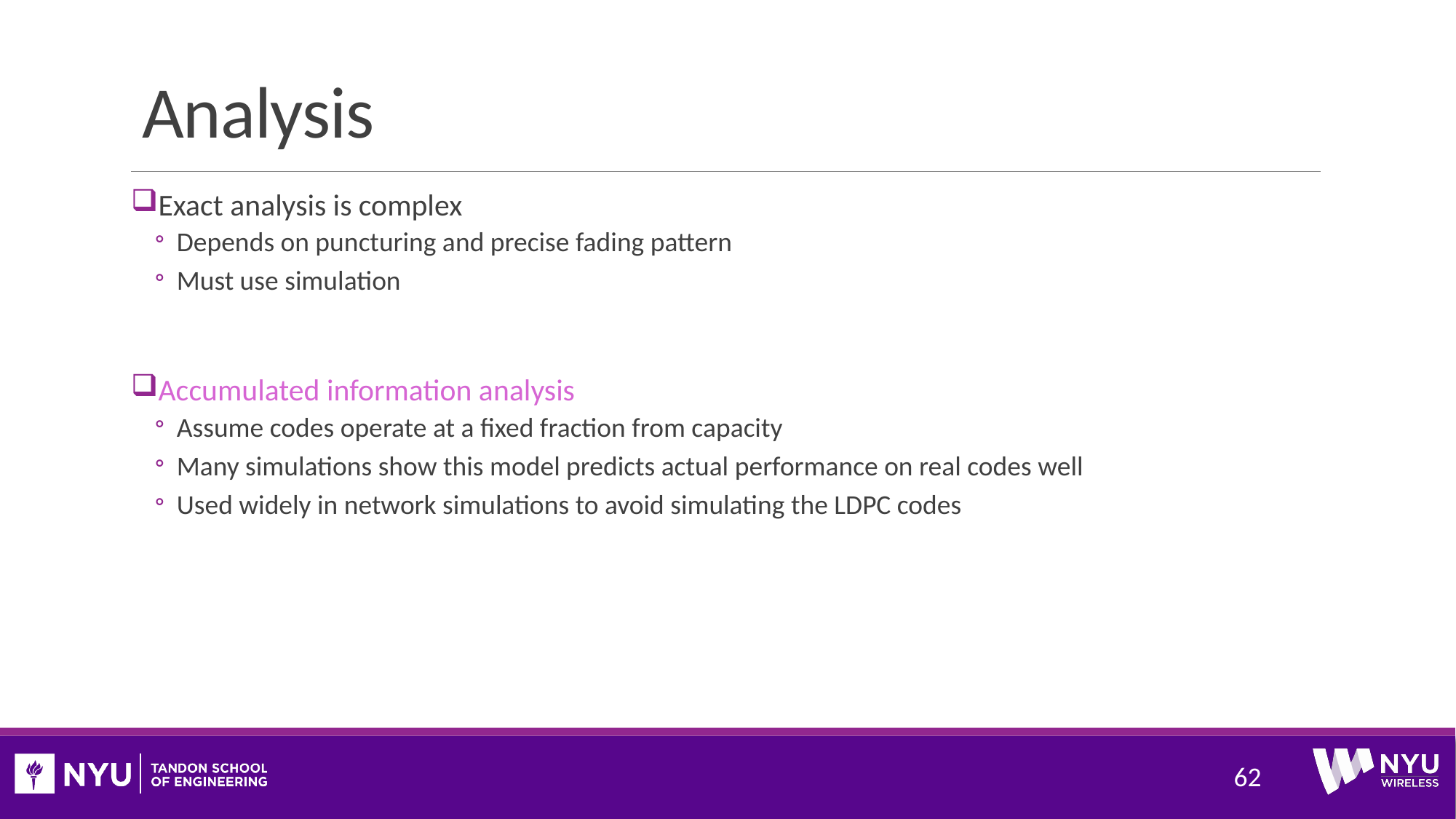

# Analysis
Exact analysis is complex
Depends on puncturing and precise fading pattern
Must use simulation

Accumulated information analysis
Assume codes operate at a fixed fraction from capacity
Many simulations show this model predicts actual performance on real codes well
Used widely in network simulations to avoid simulating the LDPC codes

62